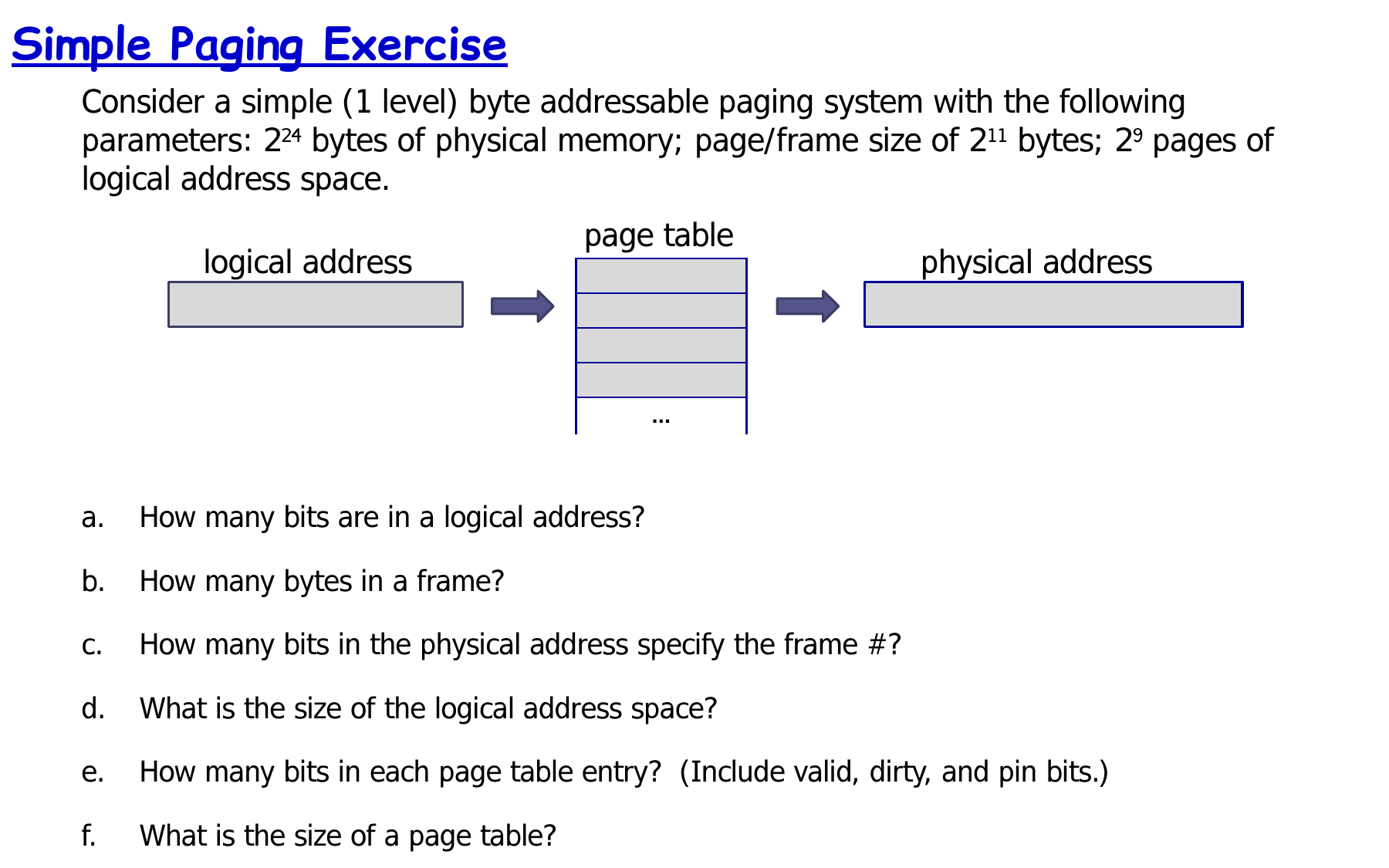

Simple Paging Exercise
Consider a simple (1 level) byte addressable paging system with the following parameters: 224 bytes of physical memory; page/frame size of 211 bytes; 29 pages of logical address space.
page table
logical address
physical address
|  |
| --- |
|  |
|  |
|  |
| ... |

How many bits are in a logical address?
How many bytes in a frame?
How many bits in the physical address specify the frame #?
What is the size of the logical address space?
How many bits in each page table entry?  (Include valid, dirty, and pin bits.)
f.	What is the size of a page table?